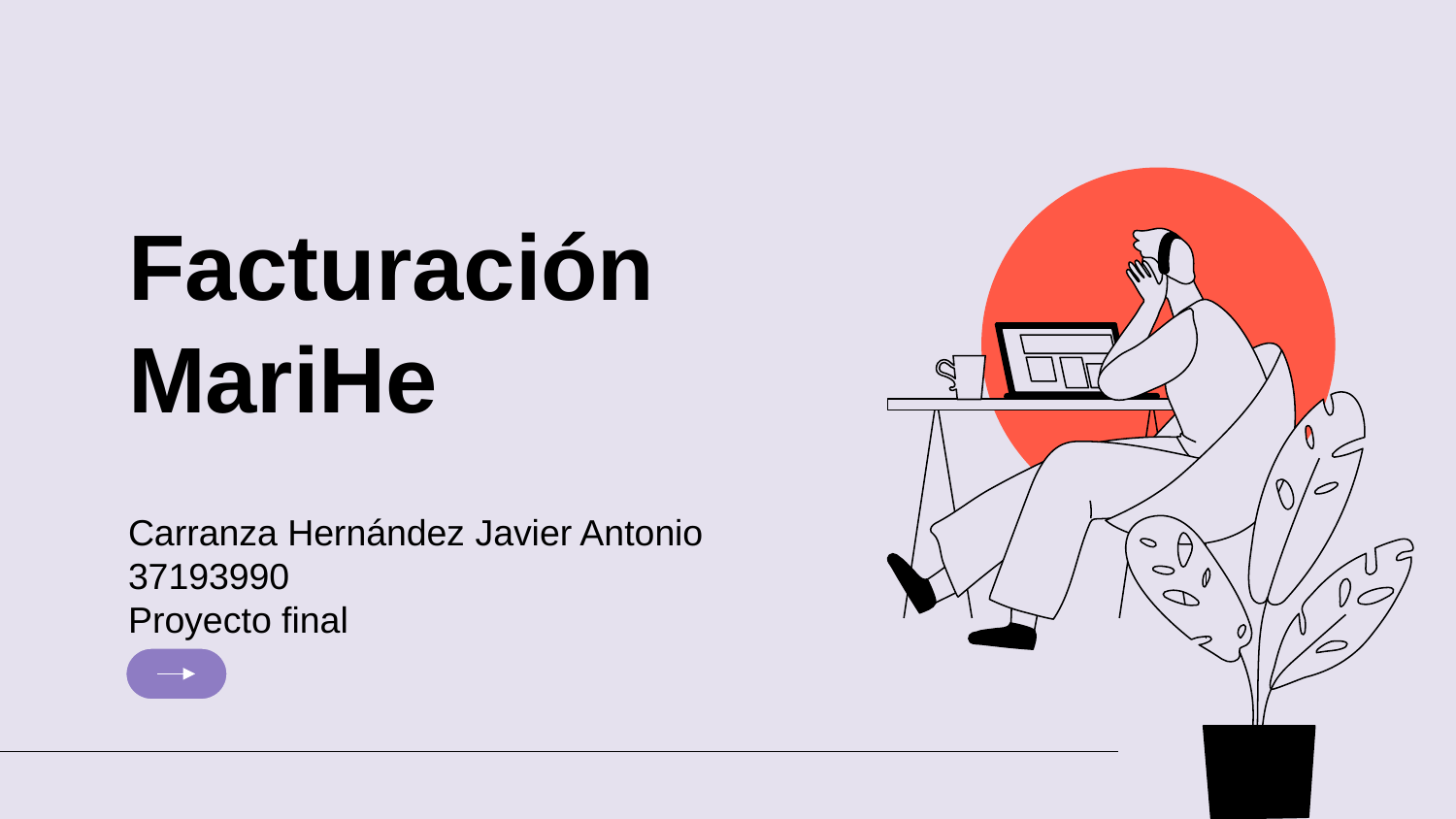

# Facturación MariHe

Carranza Hernández Javier Antonio
37193990
Proyecto final